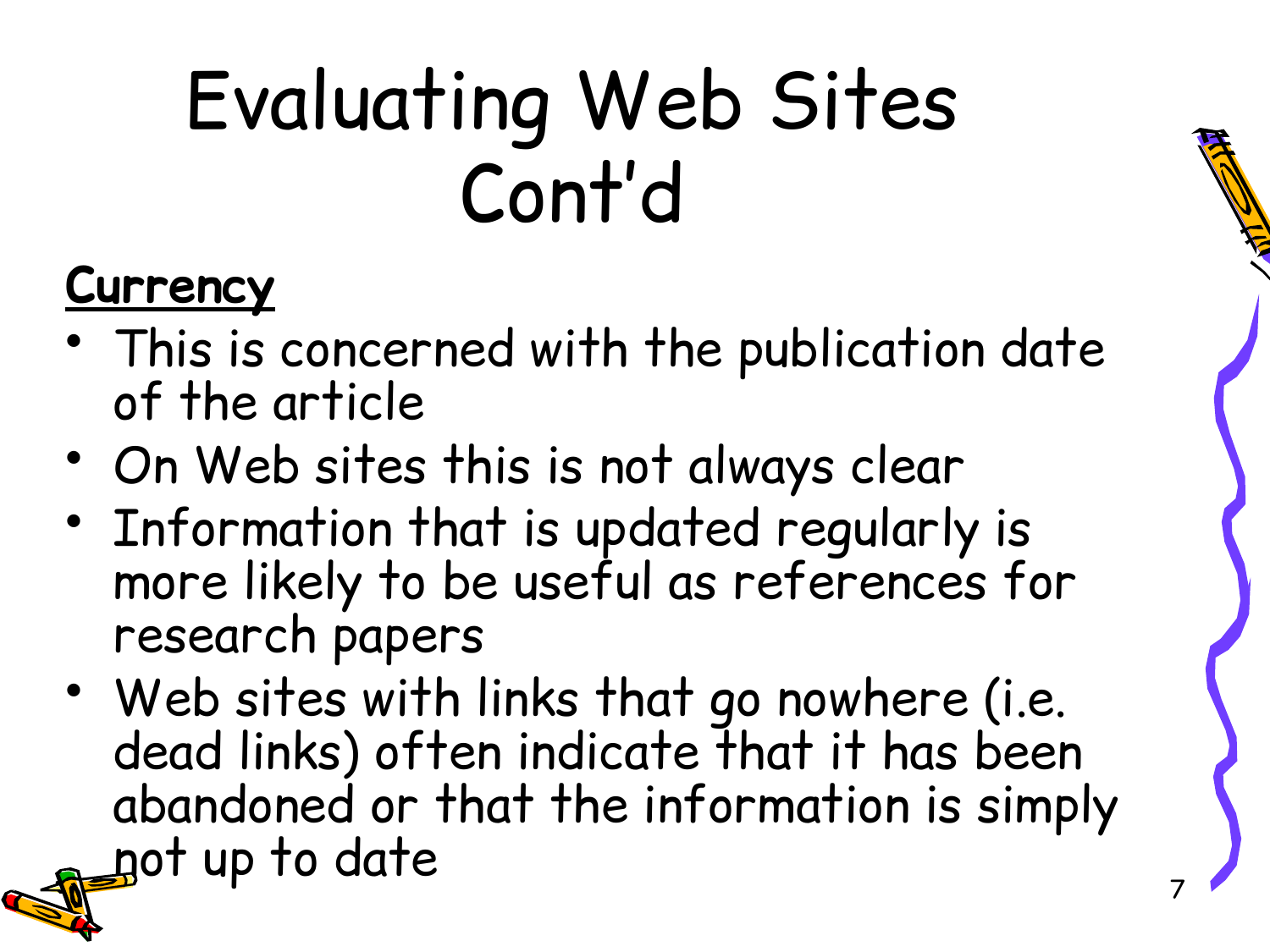

# Evaluating Web Sites Cont’d
Currency
This is concerned with the publication date of the article
On Web sites this is not always clear
Information that is updated regularly is more likely to be useful as references for research papers
Web sites with links that go nowhere (i.e. dead links) often indicate that it has been abandoned or that the information is simply not up to date
7